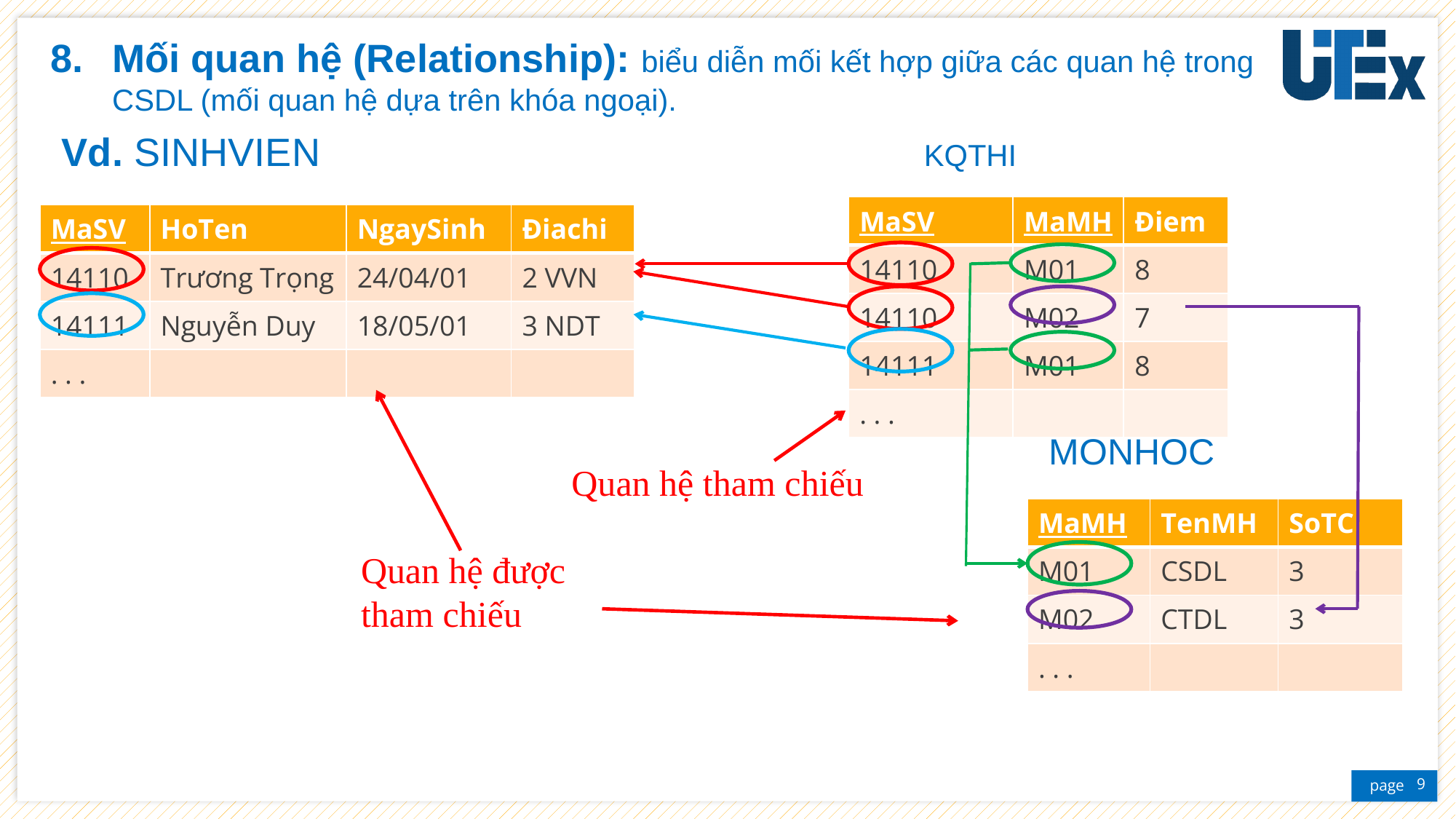

Mối quan hệ (Relationship): biểu diễn mối kết hợp giữa các quan hệ trong CSDL (mối quan hệ dựa trên khóa ngoại).
 Vd. SINHVIEN	 					KQTHI

                                                                                                  MONHOC

| MaSV | MaMH | Điem |
| --- | --- | --- |
| 14110 | M01 | 8 |
| 14110 | M02 | 7 |
| 14111 | M01 | 8 |
| . . . |  |  |
| MaSV | HoTen | NgaySinh | Điachi |
| --- | --- | --- | --- |
| 14110 | Trương Trọng | 24/04/01 | 2 VVN |
| 14111 | Nguyễn Duy | 18/05/01 | 3 NDT |
| . . . |  |  |  |

Quan hệ tham chiếu
| MaMH | TenMH | SoTC |
| --- | --- | --- |
| M01 | CSDL | 3 |
| M02 | CTDL | 3 |
| . . . |  |  |
Quan hệ được tham chiếu

9